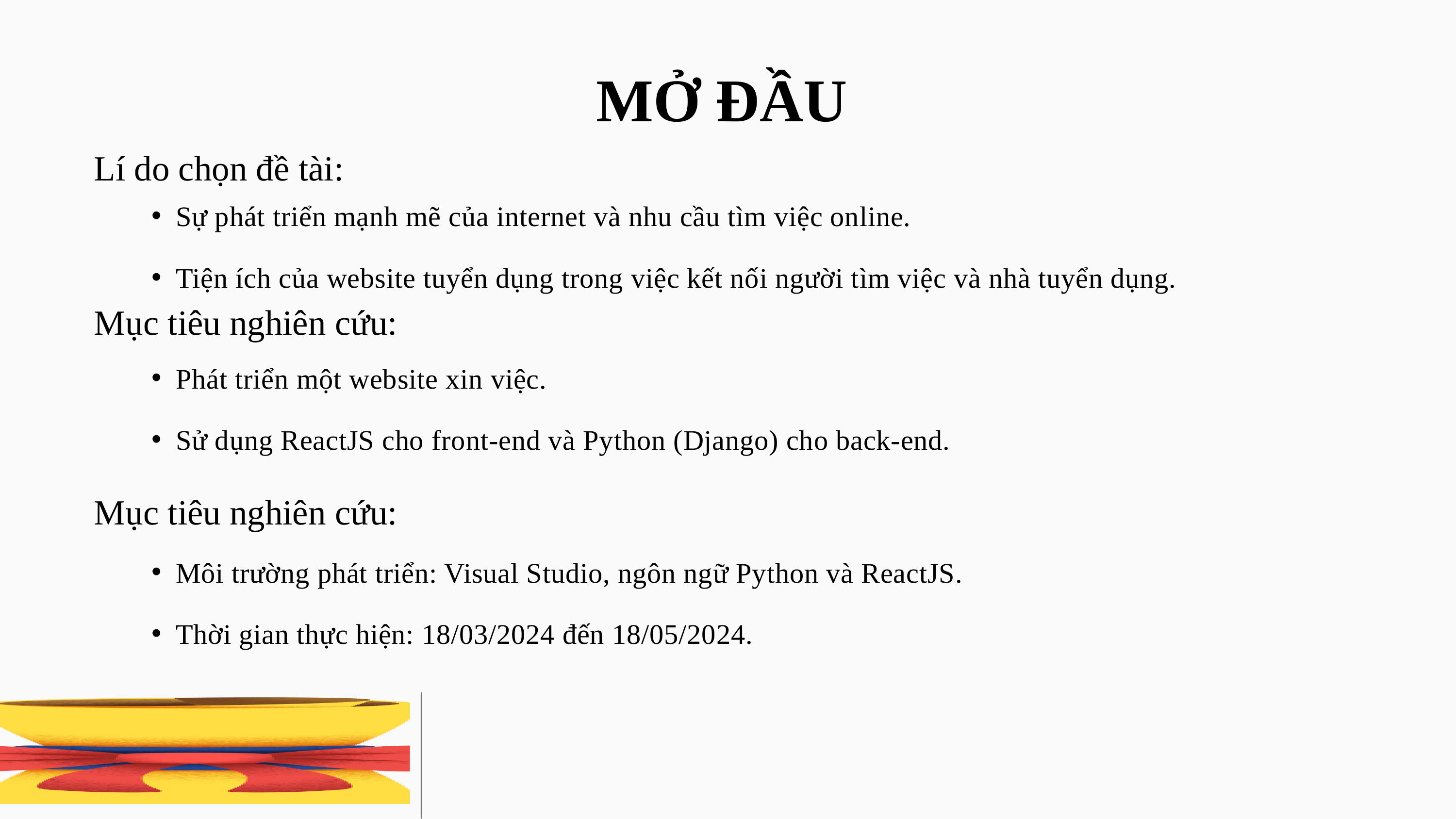

MỞ ĐẦU
Lí do chọn đề tài:
Sự phát triển mạnh mẽ của internet và nhu cầu tìm việc online.
Tiện ích của website tuyển dụng trong việc kết nối người tìm việc và nhà tuyển dụng.

Mục tiêu nghiên cứu:
Phát triển một website xin việc.
Sử dụng ReactJS cho front-end và Python (Django) cho back-end.

Mục tiêu nghiên cứu:

Môi trường phát triển: Visual Studio, ngôn ngữ Python và ReactJS.
Thời gian thực hiện: 18/03/2024 đến 18/05/2024.